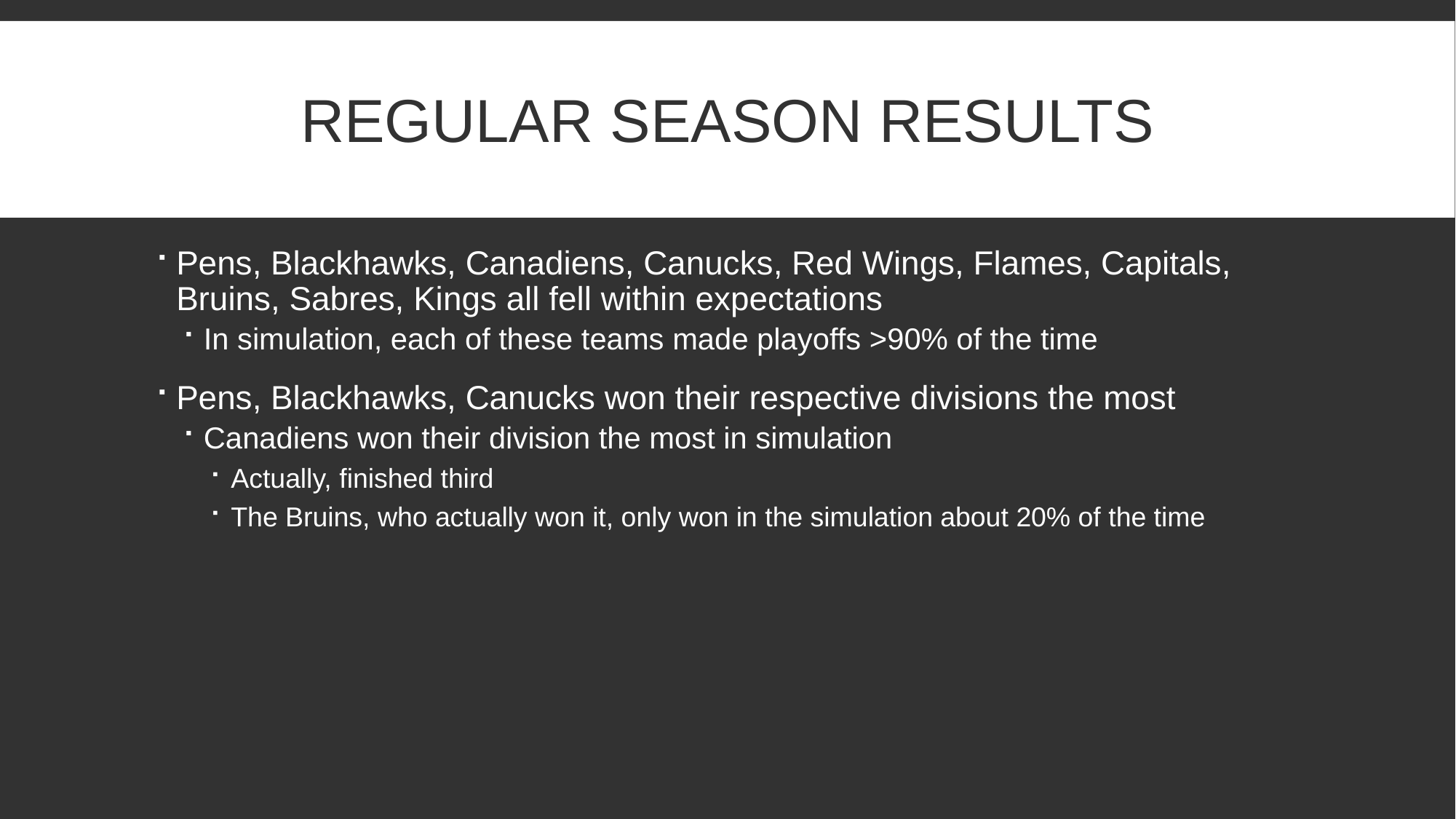

# Regular Season Results
Pens, Blackhawks, Canadiens, Canucks, Red Wings, Flames, Capitals, Bruins, Sabres, Kings all fell within expectations
In simulation, each of these teams made playoffs >90% of the time
Pens, Blackhawks, Canucks won their respective divisions the most
Canadiens won their division the most in simulation
Actually, finished third
The Bruins, who actually won it, only won in the simulation about 20% of the time